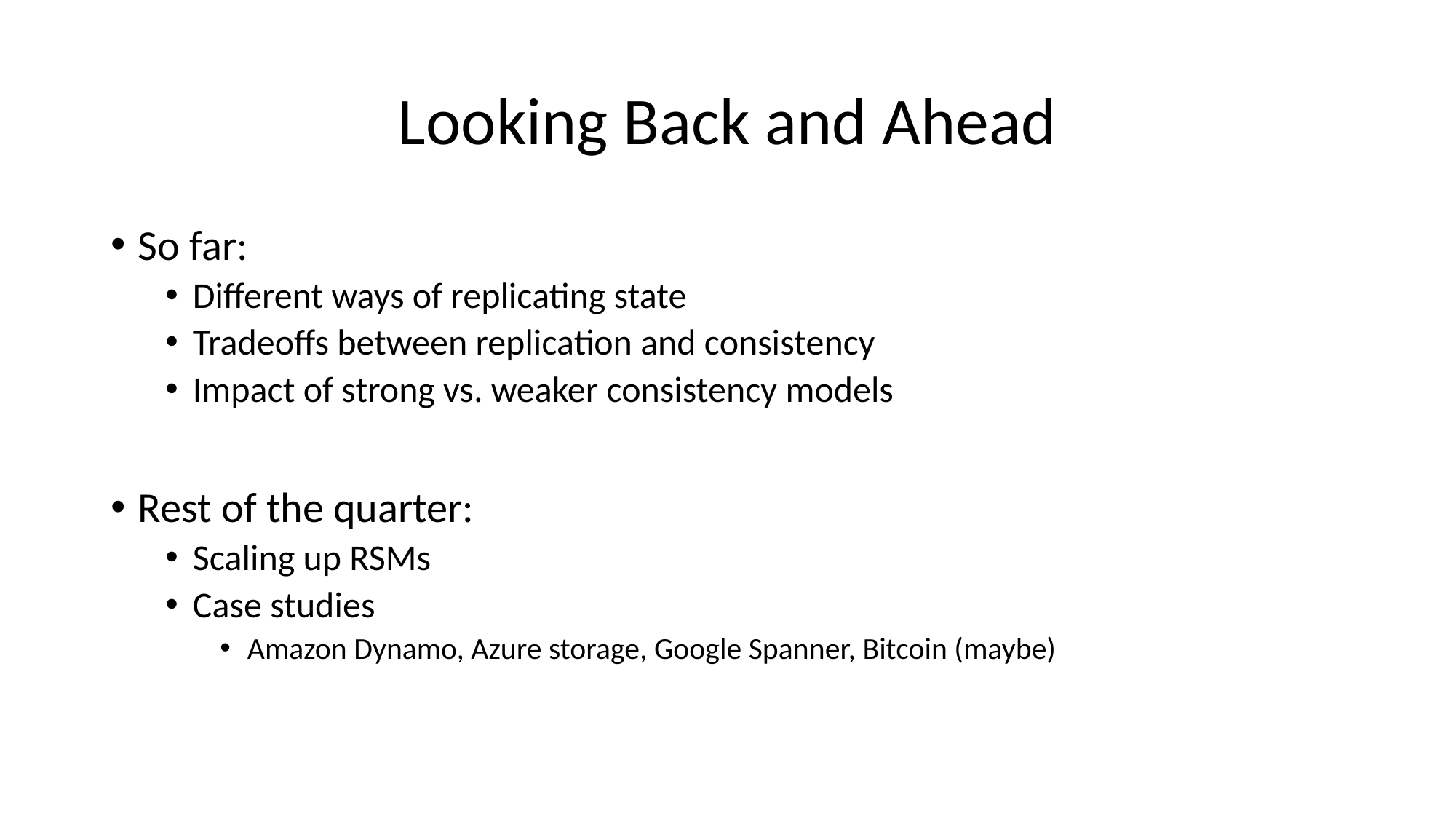

# Looking Back and Ahead
So far:
Different ways of replicating state
Tradeoffs between replication and consistency
Impact of strong vs. weaker consistency models

Rest of the quarter:
Scaling up RSMs
Case studies
Amazon Dynamo, Azure storage, Google Spanner, Bitcoin (maybe)